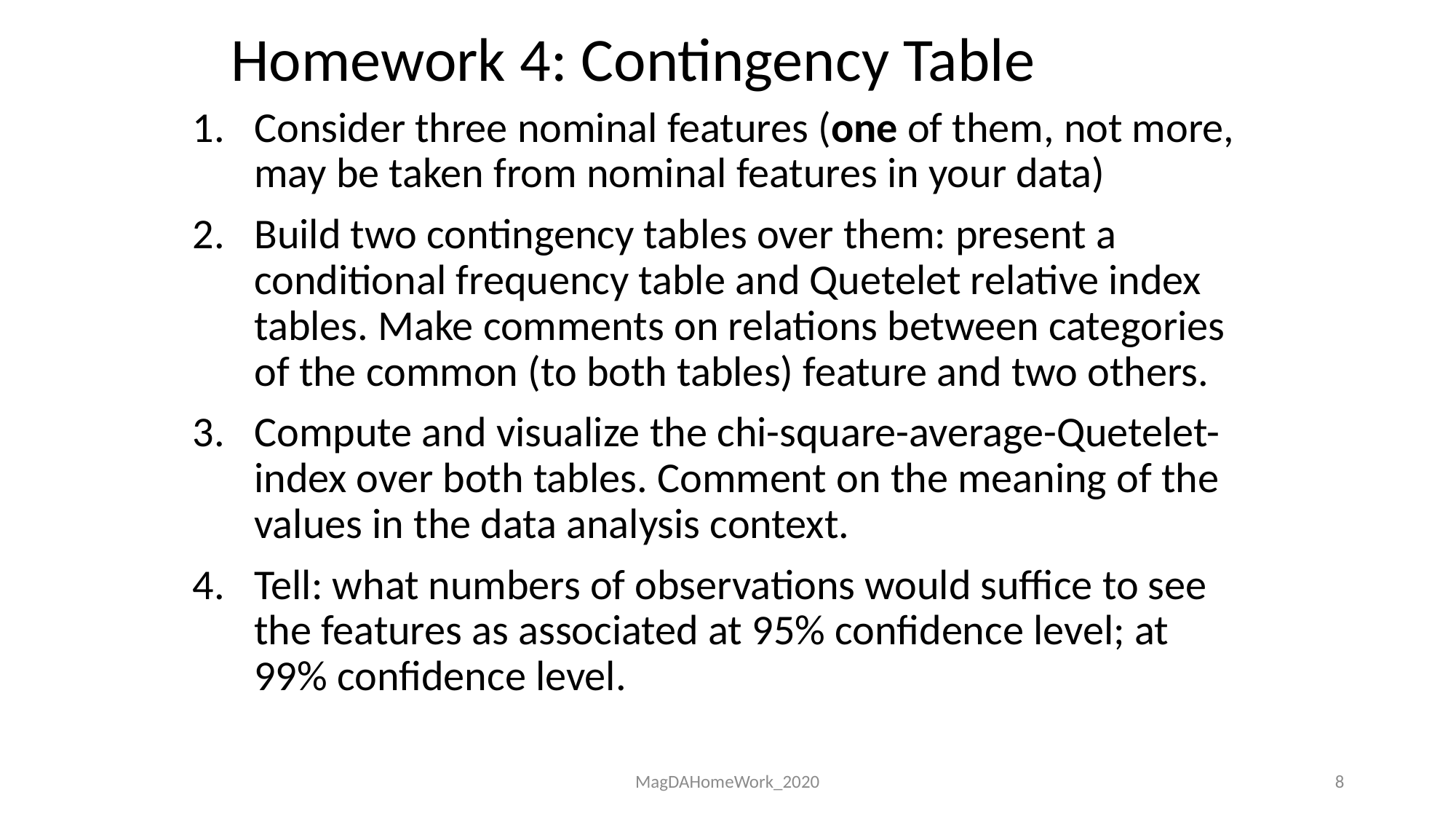

# Homework 4: Contingency Table
Consider three nominal features (one of them, not more, may be taken from nominal features in your data)
Build two contingency tables over them: present a conditional frequency table and Quetelet relative index tables. Make comments on relations between categories of the common (to both tables) feature and two others.
Compute and visualize the chi-square-average-Quetelet-index over both tables. Comment on the meaning of the values in the data analysis context.
Tell: what numbers of observations would suffice to see the features as associated at 95% confidence level; at 99% confidence level.
MagDAHomeWork_2020
8